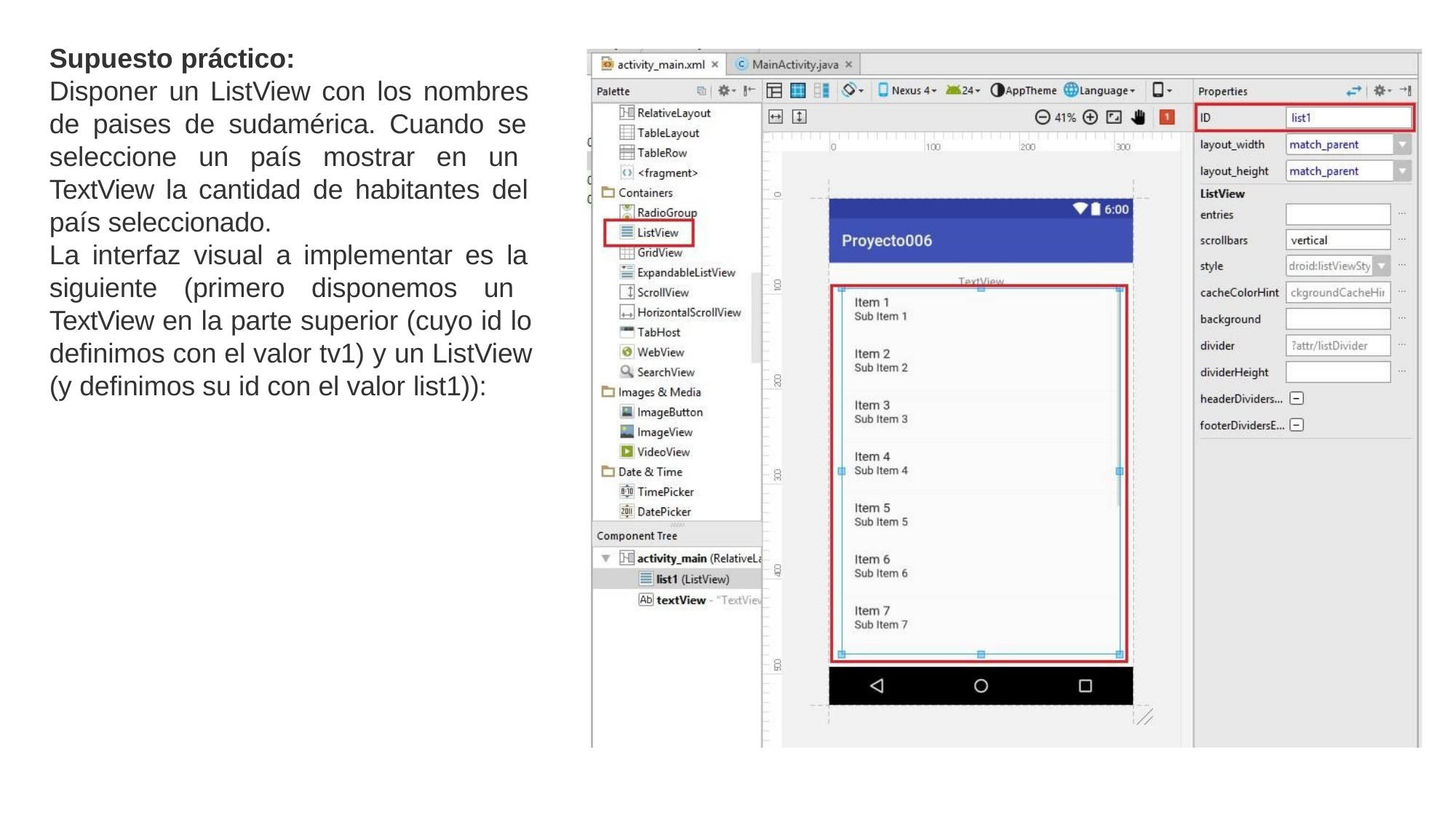

Supuesto práctico:
Disponer un ListView con los nombres  de paises de sudamérica. Cuando se  seleccione un país mostrar en un  TextView la cantidad de habitantes del  país seleccionado.
La interfaz visual a implementar es la  siguiente (primero disponemos un  TextView en la parte superior (cuyo id lo  definimos con el valor tv1) y un ListView  (y definimos su id con el valor list1)):